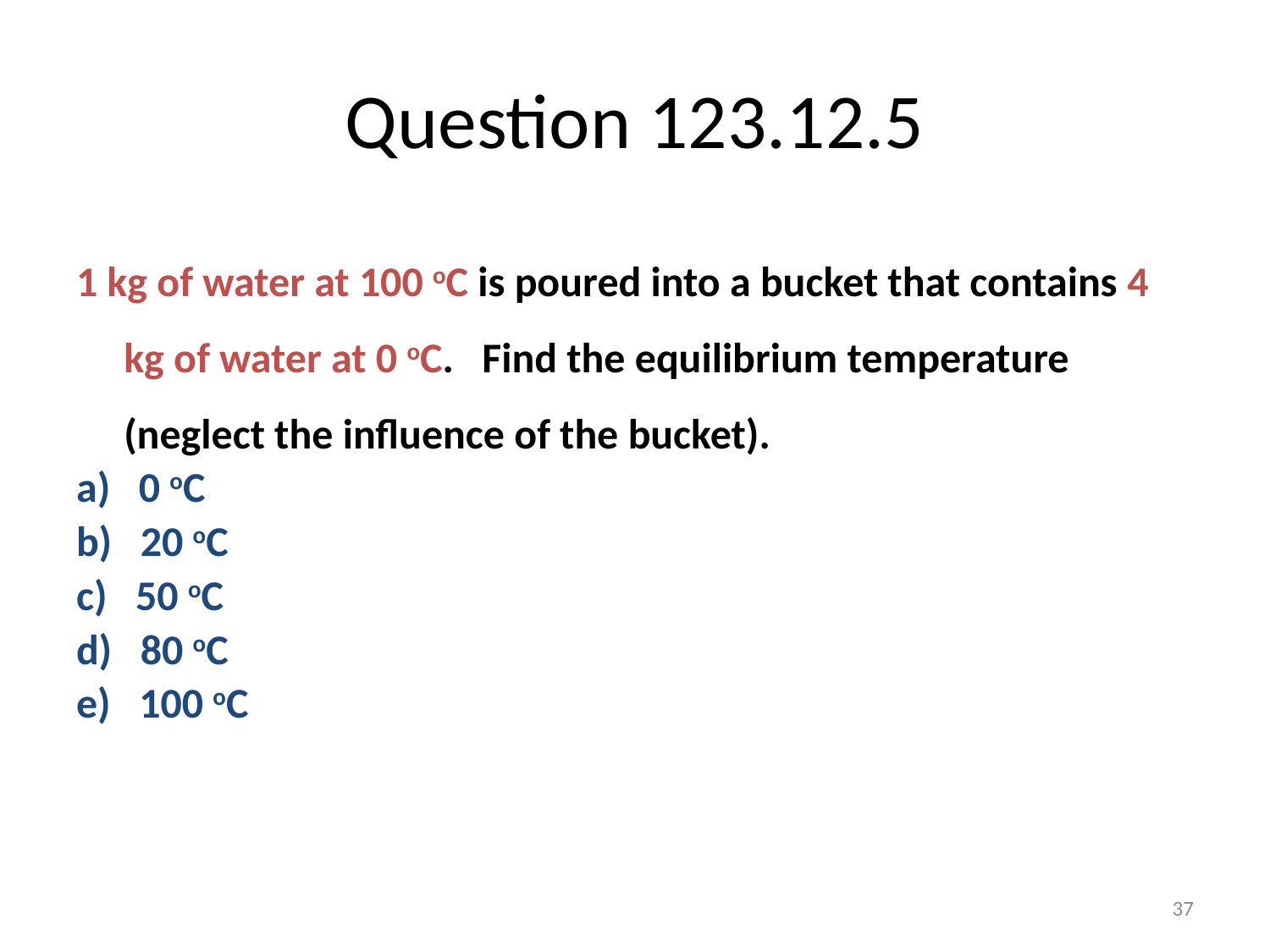

# Question 123.12.5
1 kg of water at 100 oC is poured into a bucket that contains 4 kg of water at 0 oC.   Find the equilibrium temperature (neglect the influence of the bucket).
a)   0 oC
b)   20 oC
c)   50 oC
d)   80 oC
e)   100 oC

37